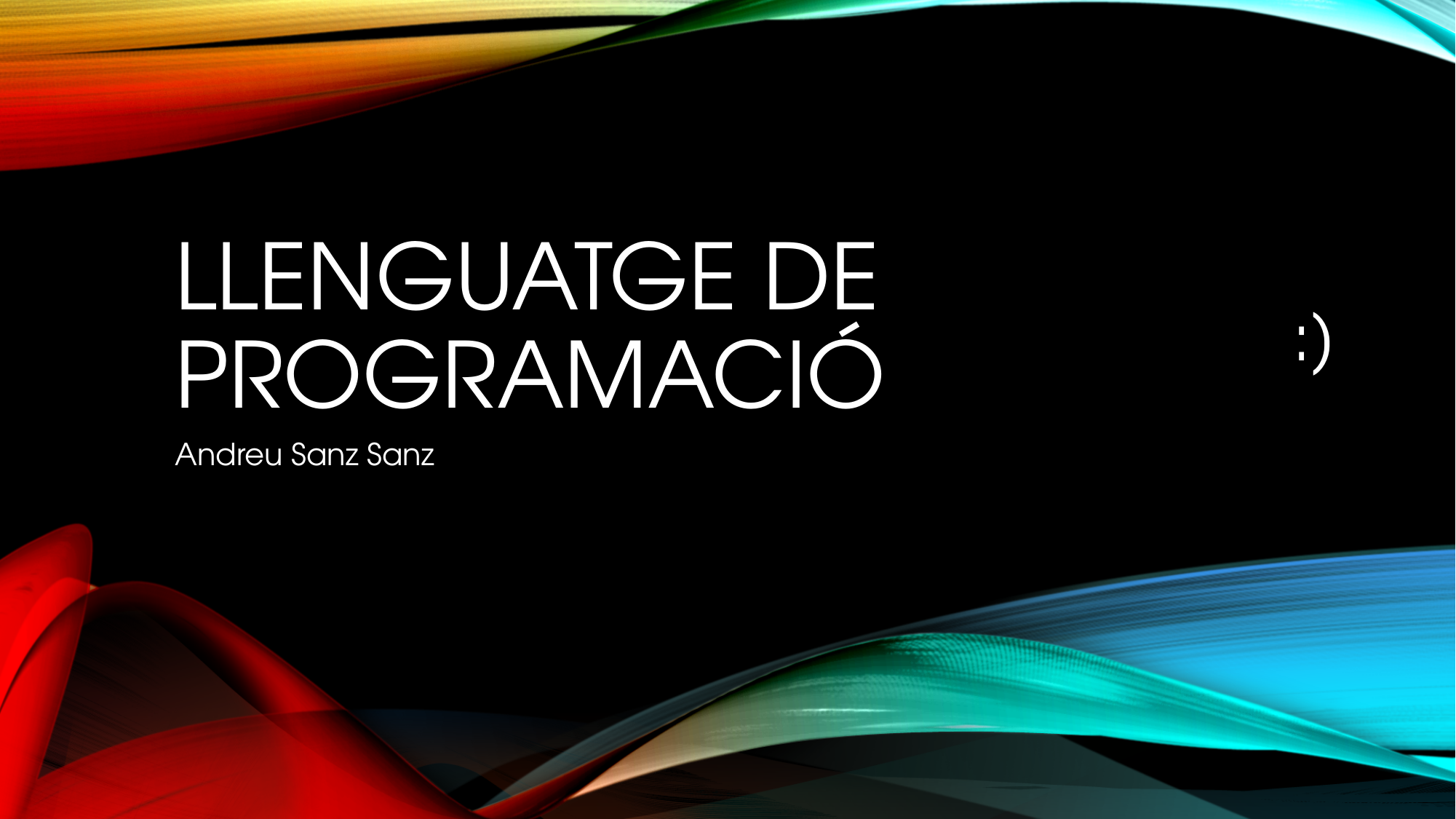

# Llenguatge de programació
:)
Andreu Sanz Sanz